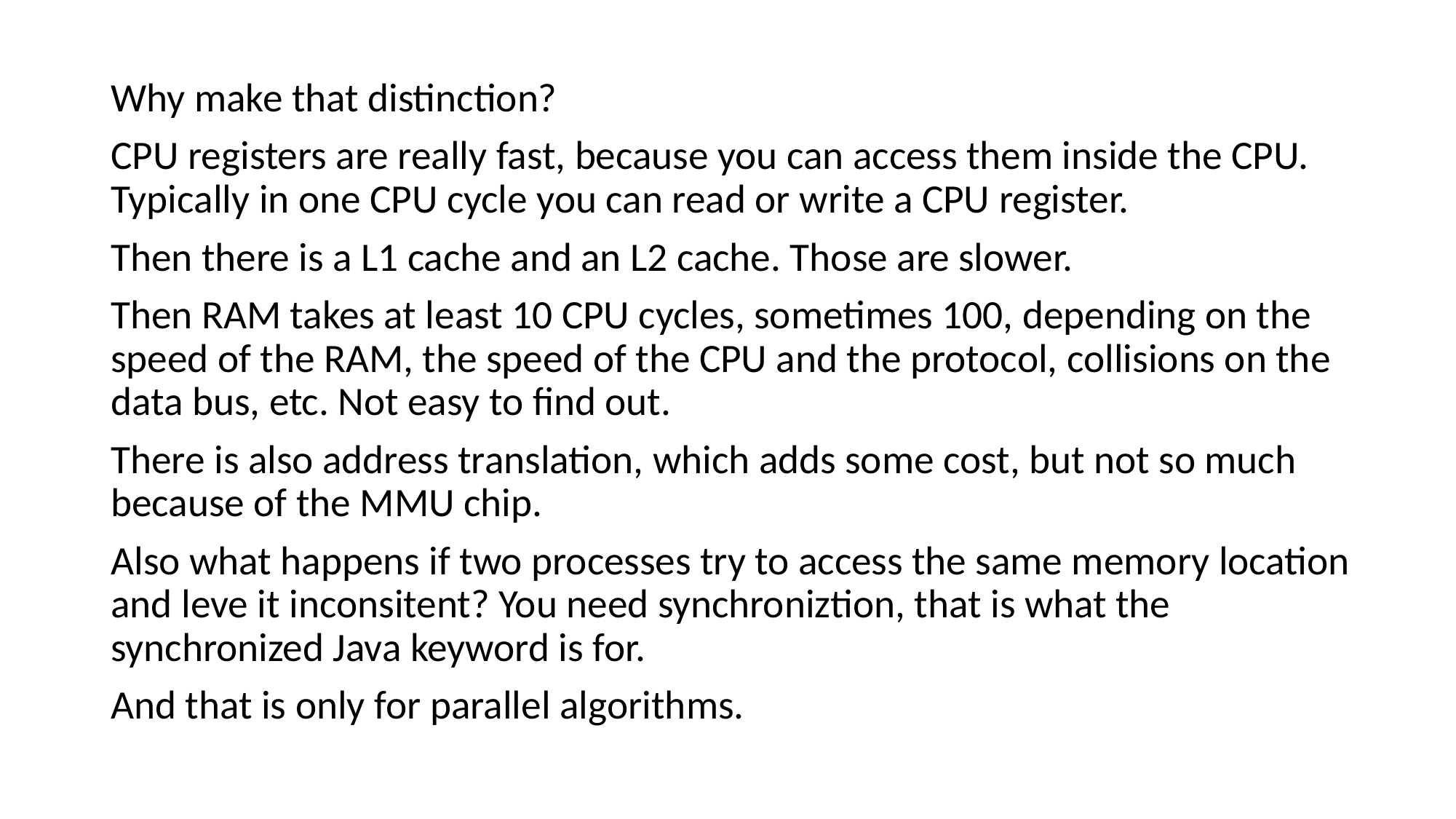

Why make that distinction?
CPU registers are really fast, because you can access them inside the CPU. Typically in one CPU cycle you can read or write a CPU register.
Then there is a L1 cache and an L2 cache. Those are slower.
Then RAM takes at least 10 CPU cycles, sometimes 100, depending on the speed of the RAM, the speed of the CPU and the protocol, collisions on the data bus, etc. Not easy to find out.
There is also address translation, which adds some cost, but not so much because of the MMU chip.
Also what happens if two processes try to access the same memory location and leve it inconsitent? You need synchroniztion, that is what the synchronized Java keyword is for.
And that is only for parallel algorithms.